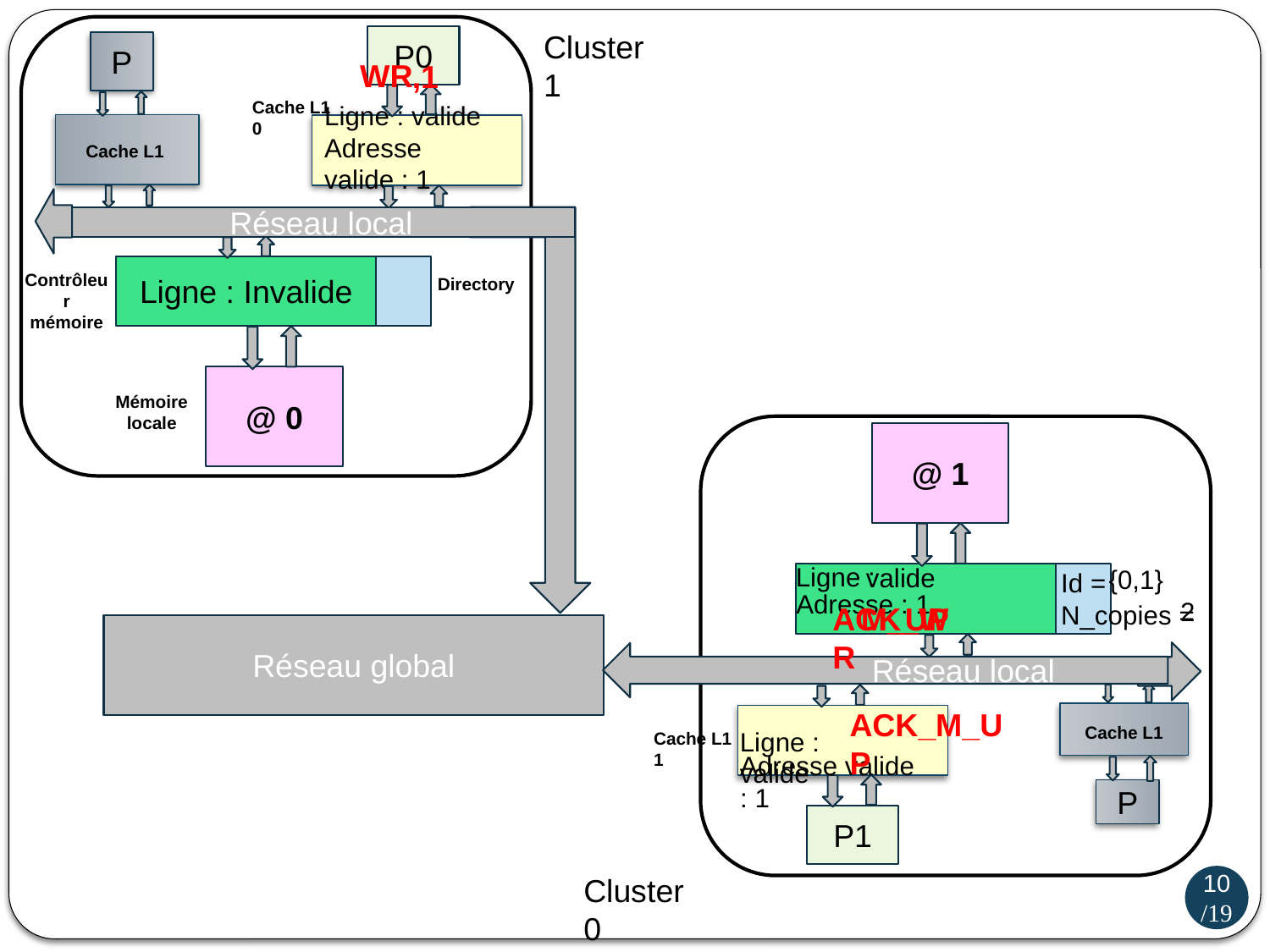

Cluster 1
P0
P
WR
,1

Cache L1 0

Ligne : valide
Adresse valide : 1

Cache L1

Réseau local

Ligne : Invalide

Contrôleur mémoire
Directory

@ 0
Mémoire locale

@ 1

Ligne :
valide
{0,1}
Id =
N_copies =

Adresse : 1
2
M_UP
ACK_WR
Réseau global

                Réseau local

ACK_M_UP

Cache L1
Ligne : valide
Cache L1 1
Adresse valide : 1

P
P1
Cluster 0
10/19